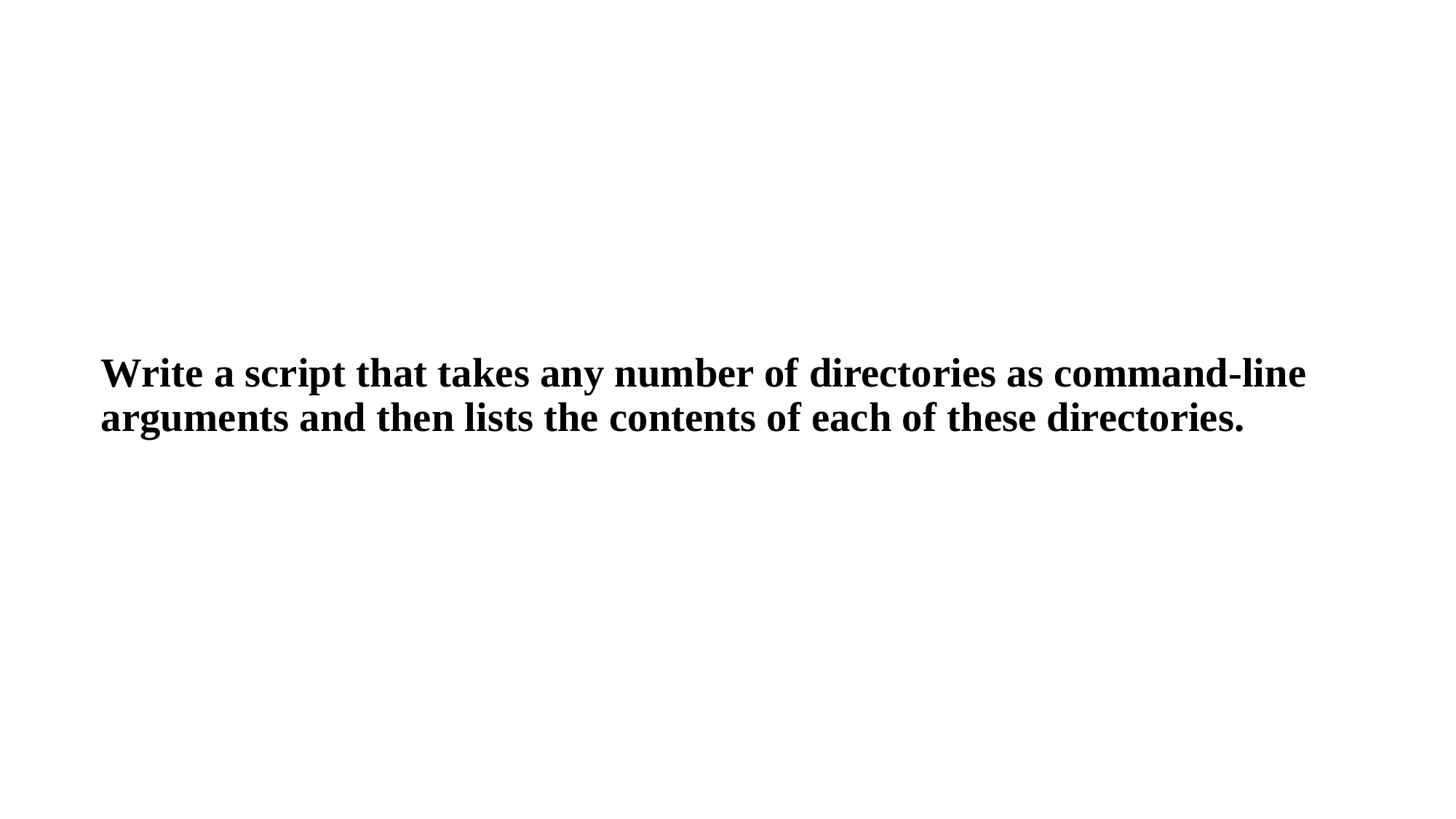

# Write a script that takes any number of directories as command-line arguments and then lists the contents of each of these directories.